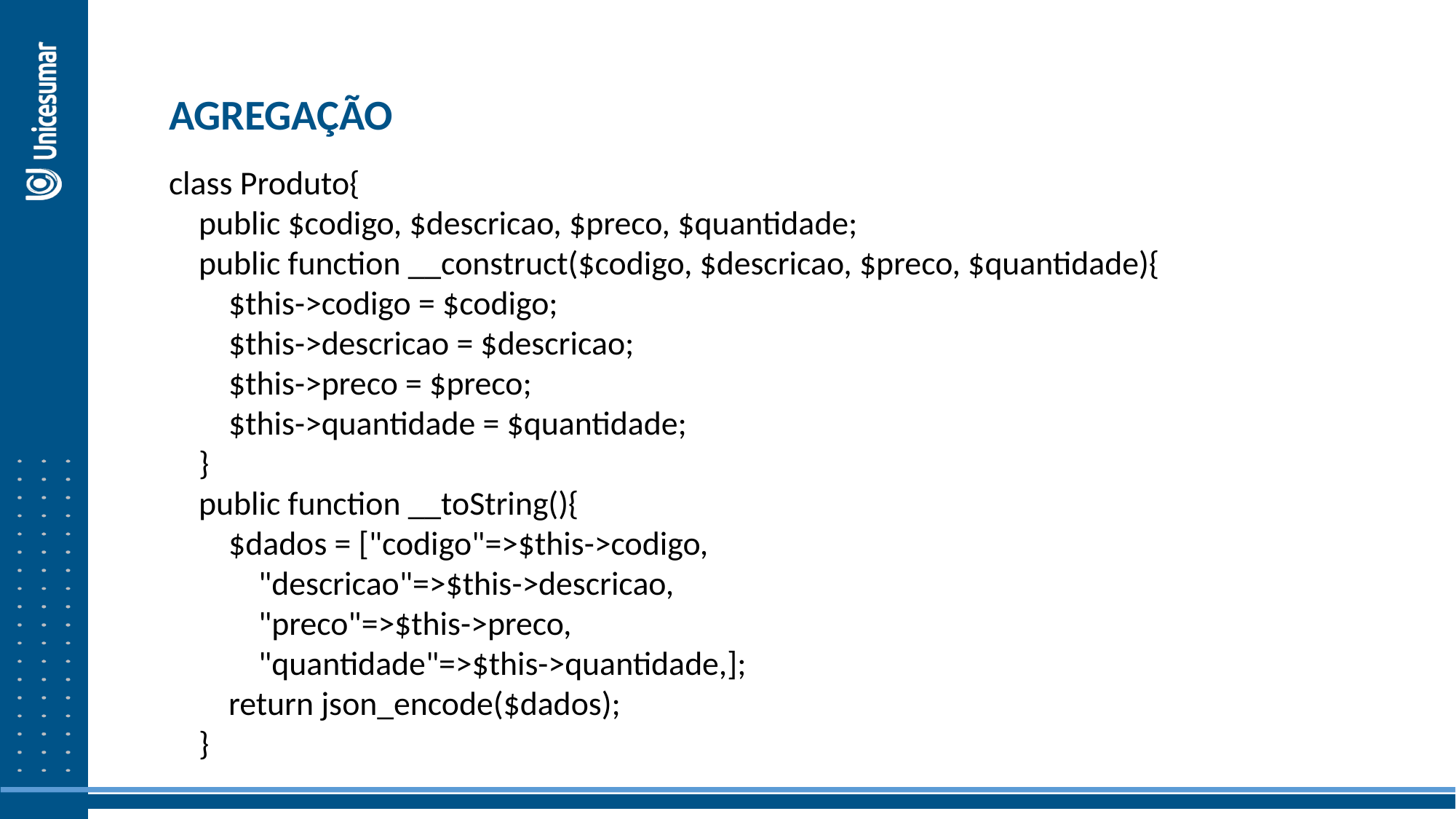

AGREGAÇÃO
class Produto{
    public $codigo, $descricao, $preco, $quantidade;
    public function __construct($codigo, $descricao, $preco, $quantidade){
        $this->codigo = $codigo;
        $this->descricao = $descricao;
        $this->preco = $preco;
        $this->quantidade = $quantidade;
    }
    public function __toString(){
        $dados = ["codigo"=>$this->codigo,
            "descricao"=>$this->descricao,
            "preco"=>$this->preco,
            "quantidade"=>$this->quantidade,];
        return json_encode($dados);
    }